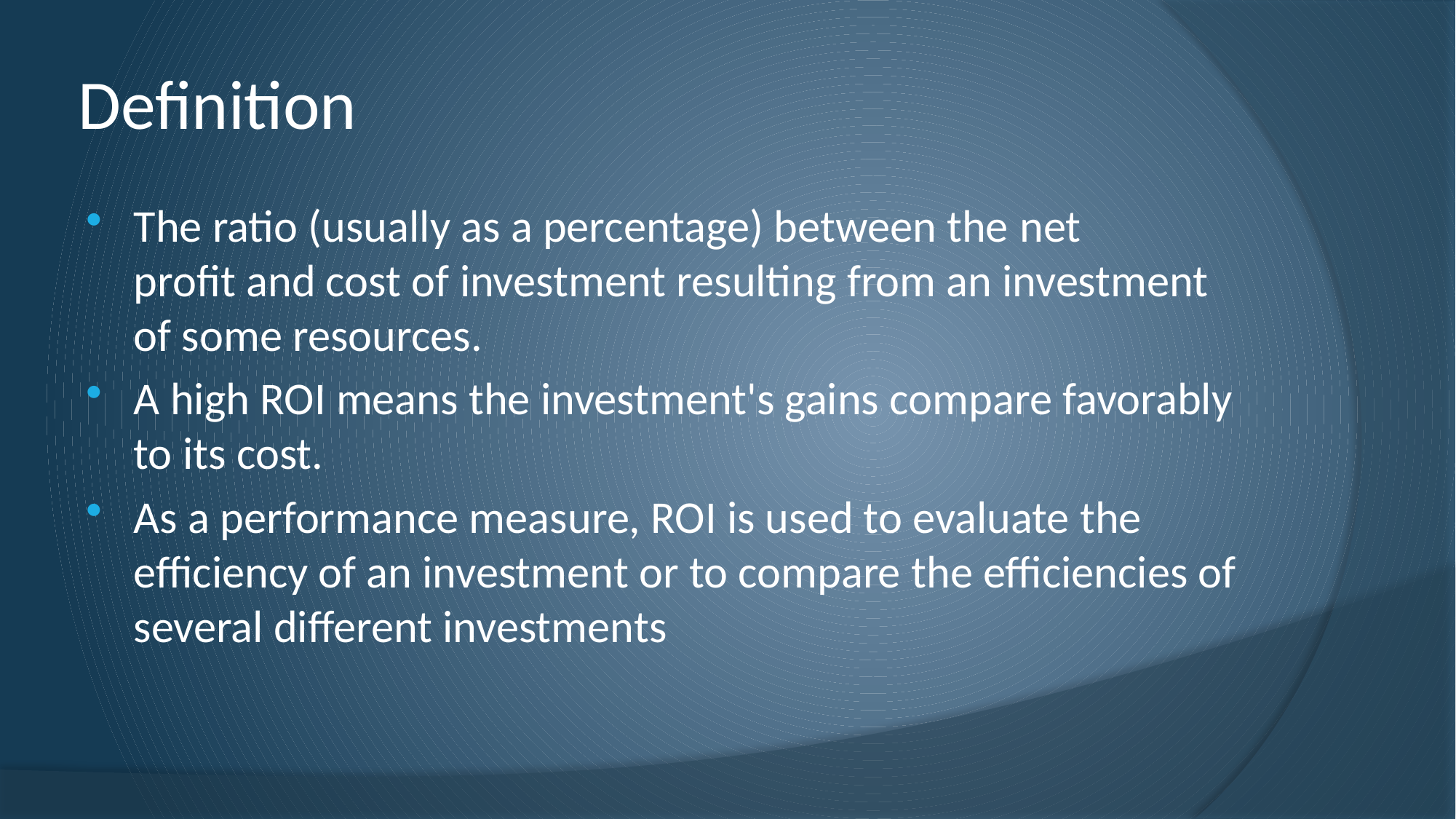

# Definition
The ratio (usually as a percentage) between the net profit and cost of investment resulting from an investment of some resources.
A high ROI means the investment's gains compare favorably to its cost.
As a performance measure, ROI is used to evaluate the efficiency of an investment or to compare the efficiencies of several different investments